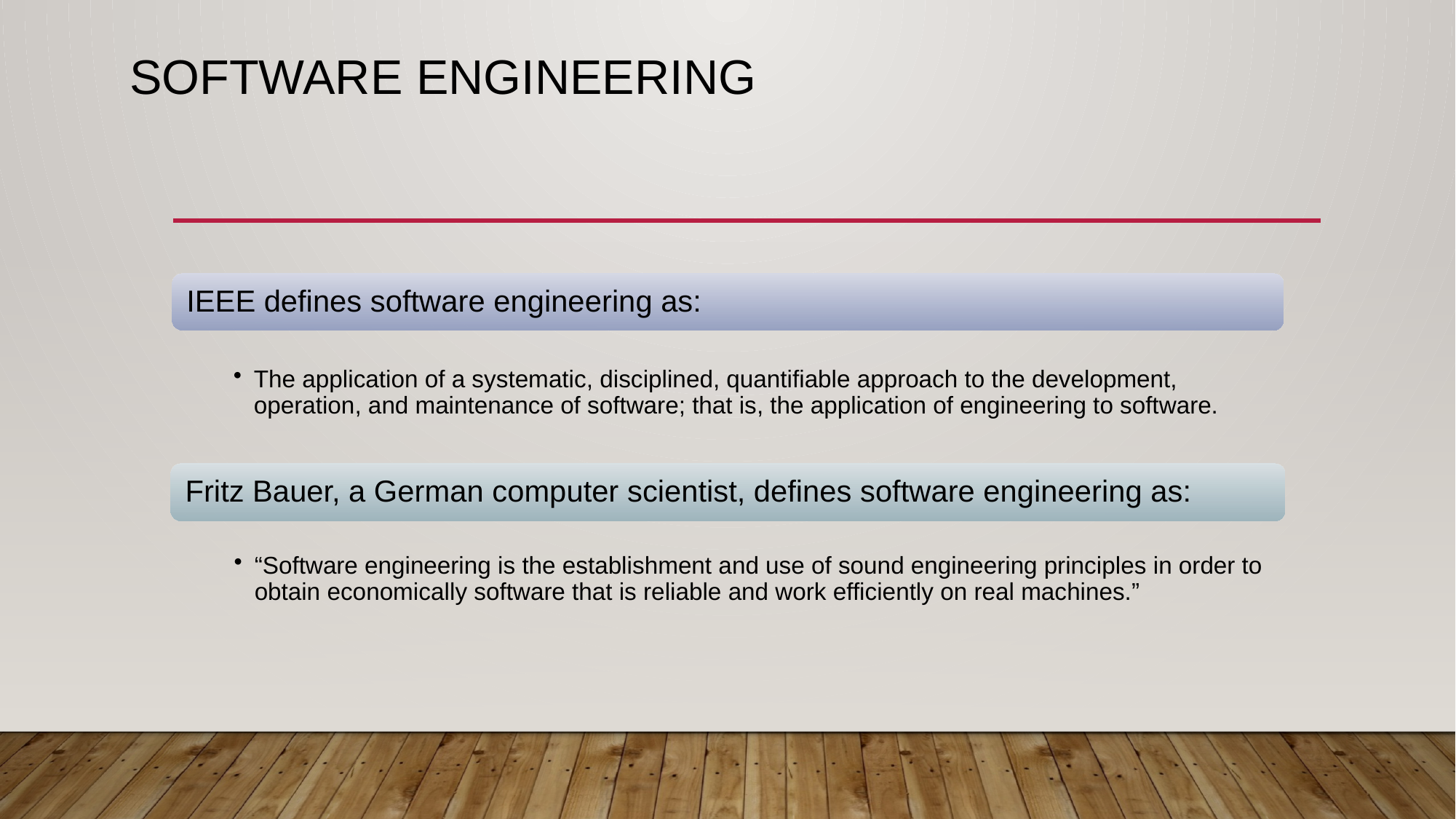

# Software Engineering
IEEE defines software engineering as:

The application of a systematic, disciplined, quantifiable approach to the development, operation, and maintenance of software; that is, the application of engineering to software.
Fritz Bauer, a German computer scientist, defines software engineering as:

“Software engineering is the establishment and use of sound engineering principles in order to obtain economically software that is reliable and work efficiently on real machines.”